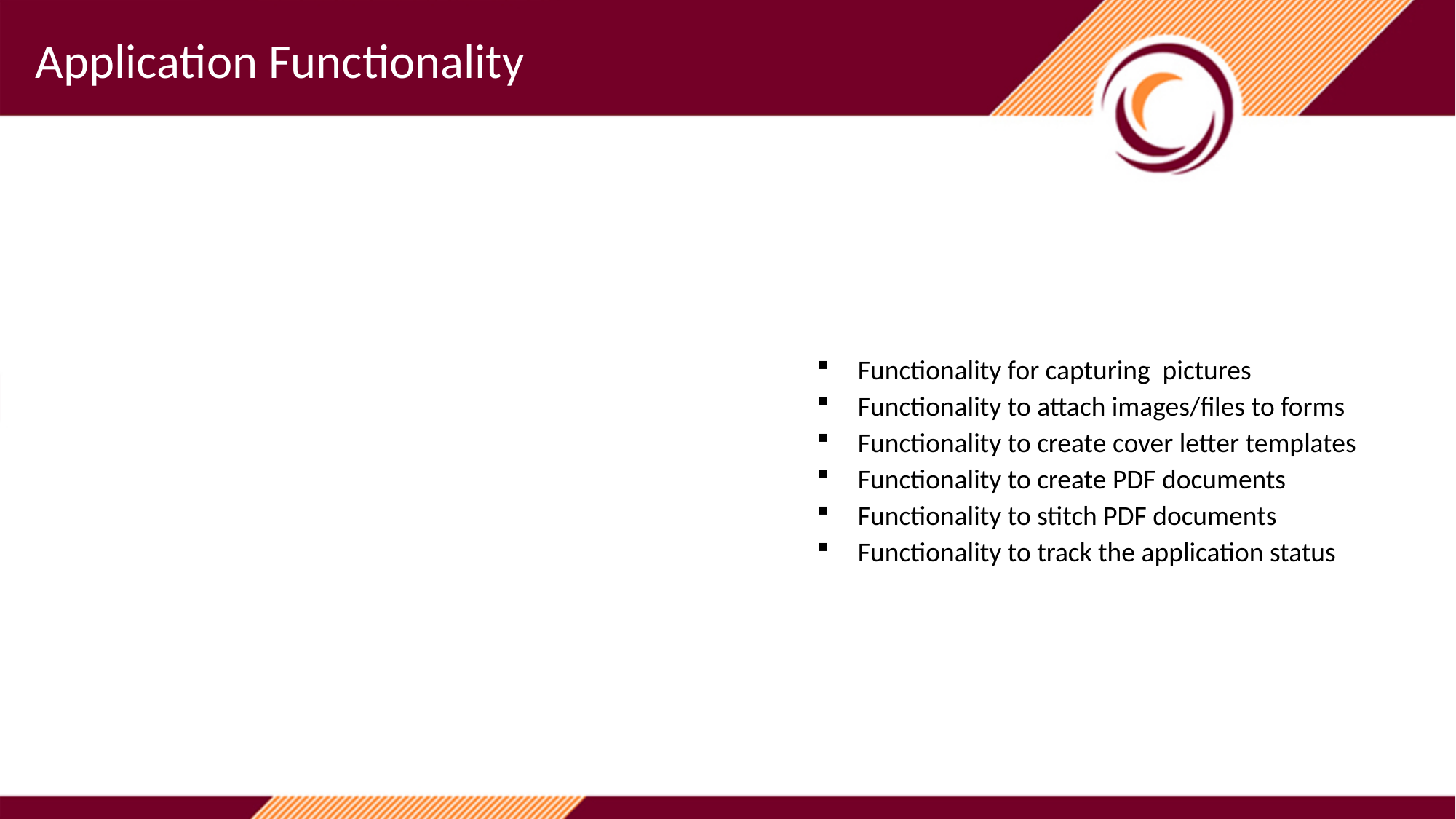

Application Functionality
Functionality for capturing  pictures
Functionality to attach images/files to forms
Functionality to create cover letter templates
Functionality to create PDF documents
Functionality to stitch PDF documents
Functionality to track the application status